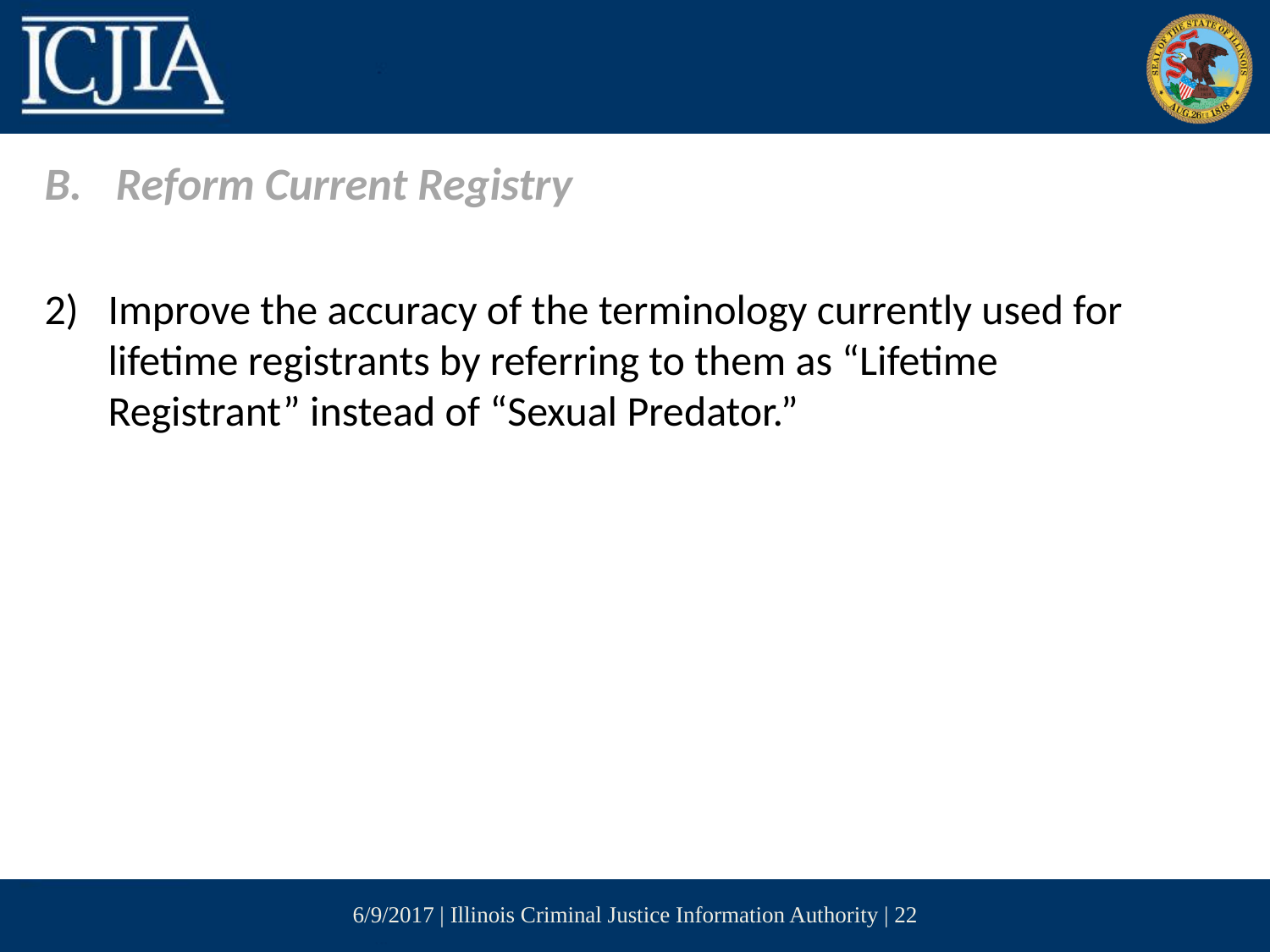

Reform Current Registry

Improve the accuracy of the terminology currently used for lifetime registrants by referring to them as “Lifetime Registrant” instead of “Sexual Predator.”

6/9/2017 | Illinois Criminal Justice Information Authority | 22